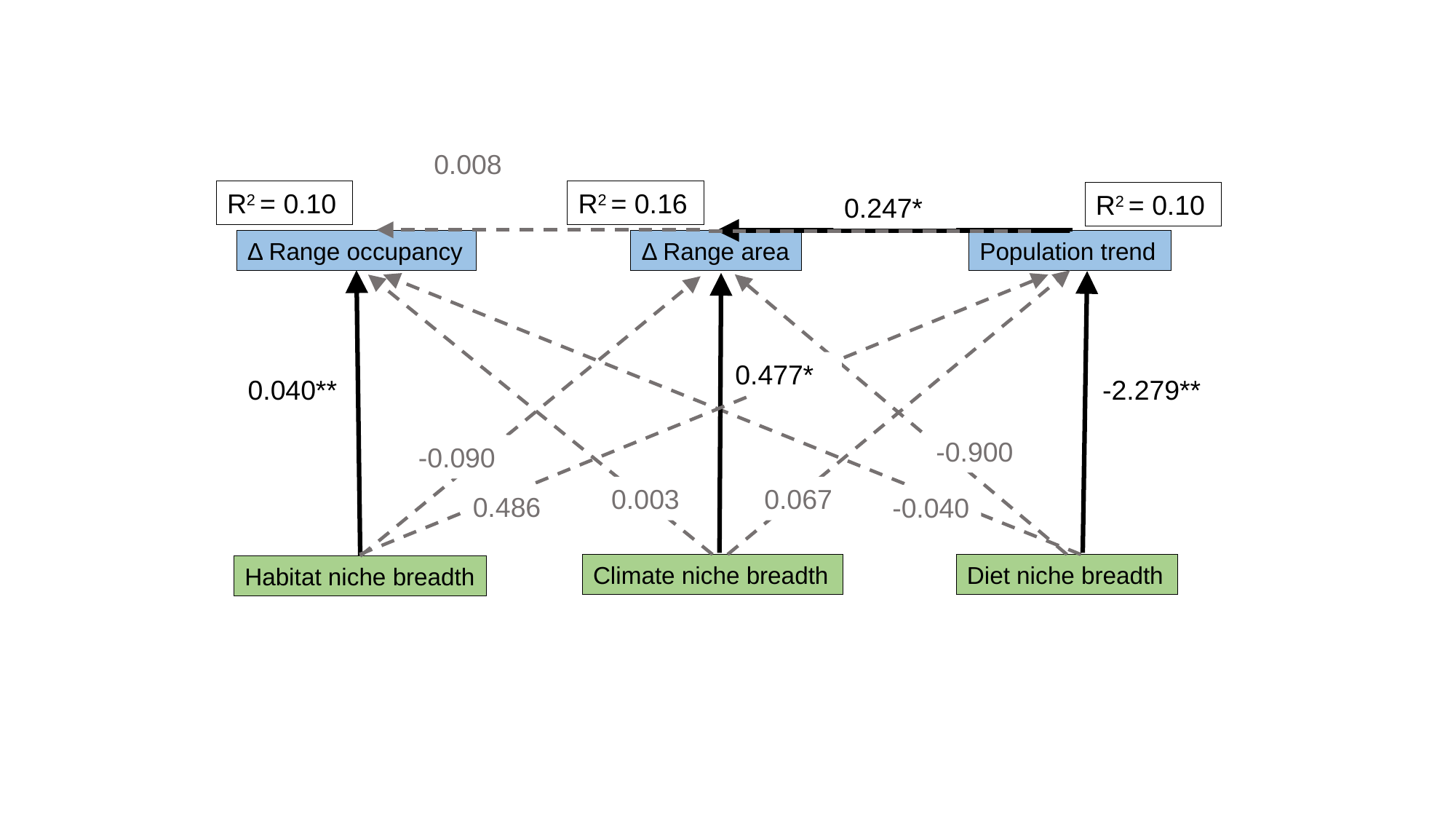

0.008
R2 = 0.10
R2 = 0.16
R2 = 0.10
0.247*
Δ Range occupancy
Δ Range area
Population trend
0.477*
0.040**
-2.279**
-0.900
-0.090
0.003
0.067
0.486
-0.040
Climate niche breadth
Diet niche breadth
Habitat niche breadth